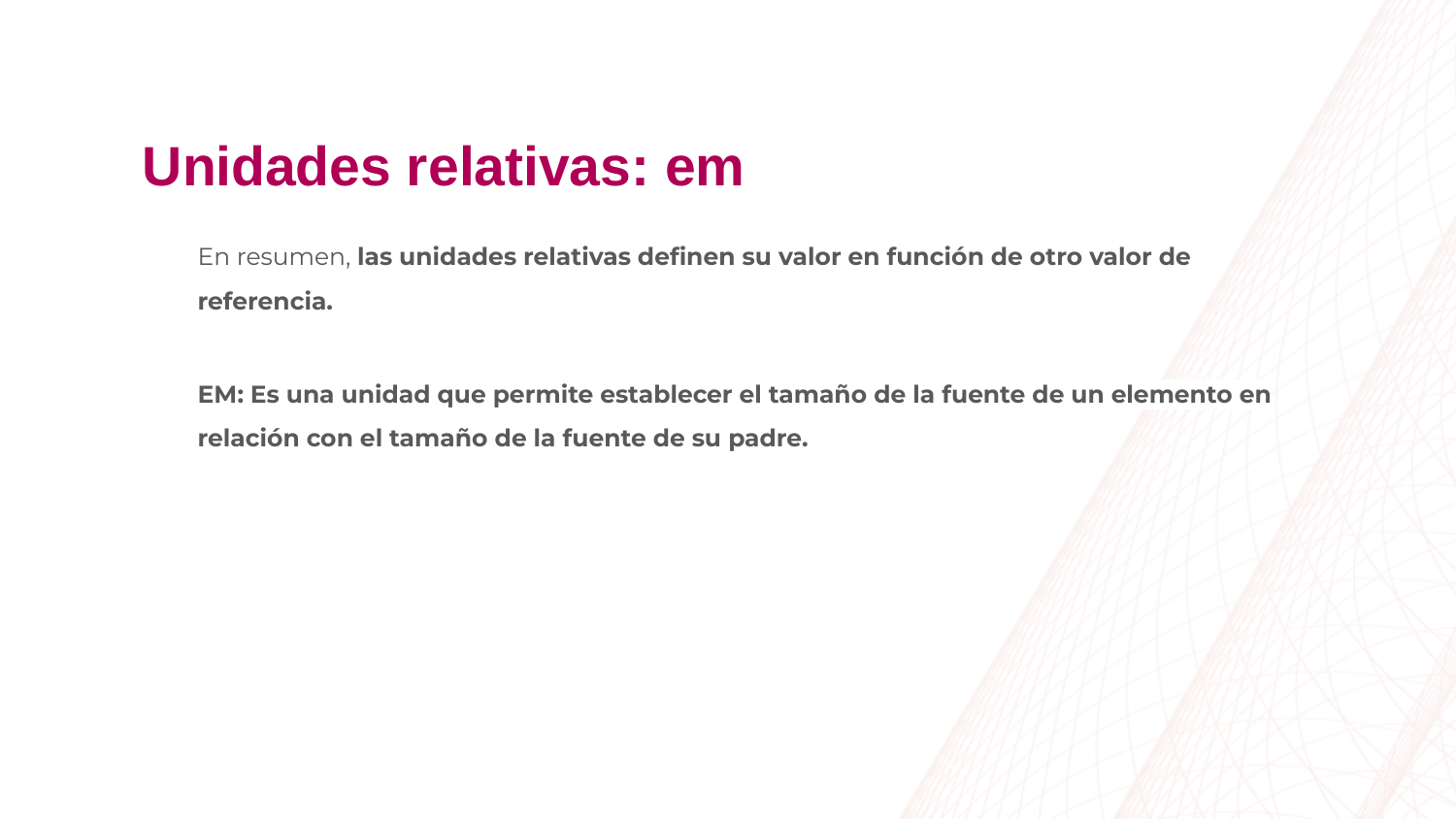

Unidades relativas: em
En resumen, las unidades relativas definen su valor en función de otro valor de referencia.
EM: Es una unidad que permite establecer el tamaño de la fuente de un elemento en relación con el tamaño de la fuente de su padre.